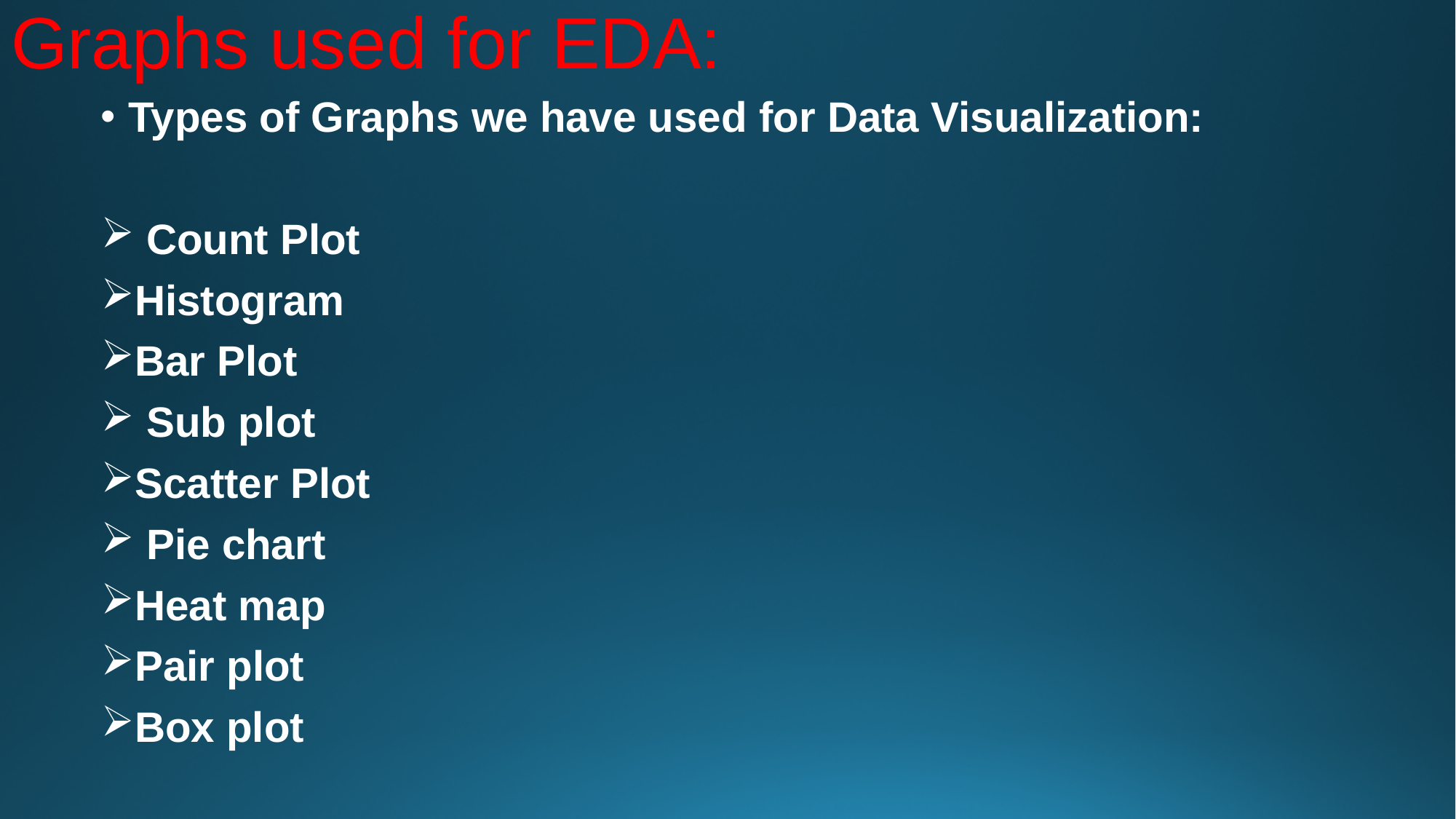

# Graphs used for EDA:
Types of Graphs we have used for Data Visualization:

 Count Plot
Histogram
Bar Plot
 Sub plot
Scatter Plot
 Pie chart
Heat map
Pair plot
Box plot